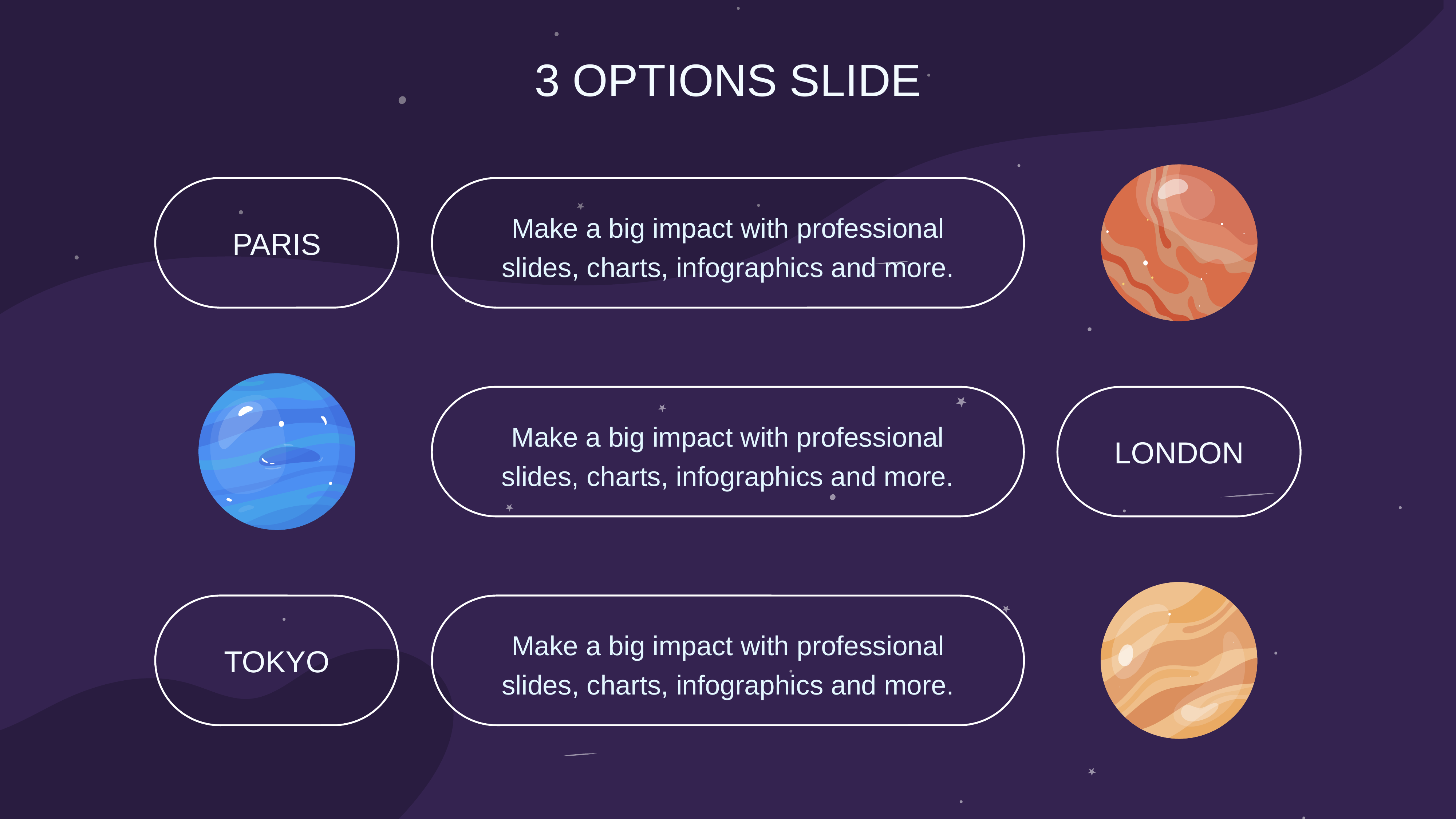

3 OPTIONS SLIDE

Make a big impact with professional slides, charts, infographics and more.
PARIS

Make a big impact with professional slides, charts, infographics and more.
LONDON

Make a big impact with professional slides, charts, infographics and more.
TOKYO